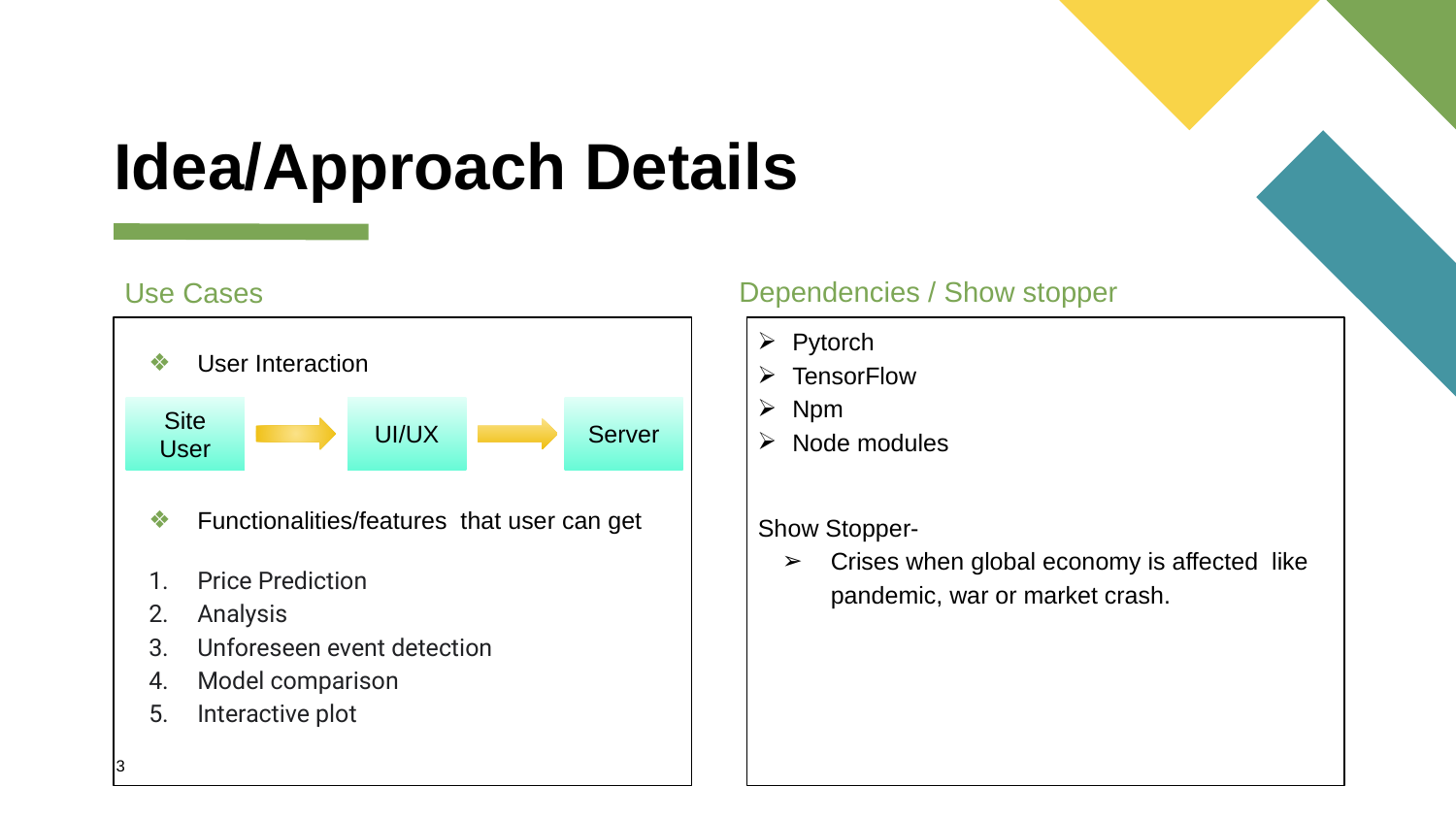

# Idea/Approach Details
Use Cases
Dependencies / Show stopper
Pytorch
TensorFlow
Npm
Node modules

Show Stopper-
Crises when global economy is affected  like pandemic, war or market crash.

User Interaction

Functionalities/features  that user can get

Price Prediction
Analysis
Unforeseen event detection
Model comparison
Interactive plot
Site User
UI/UX
Server

3